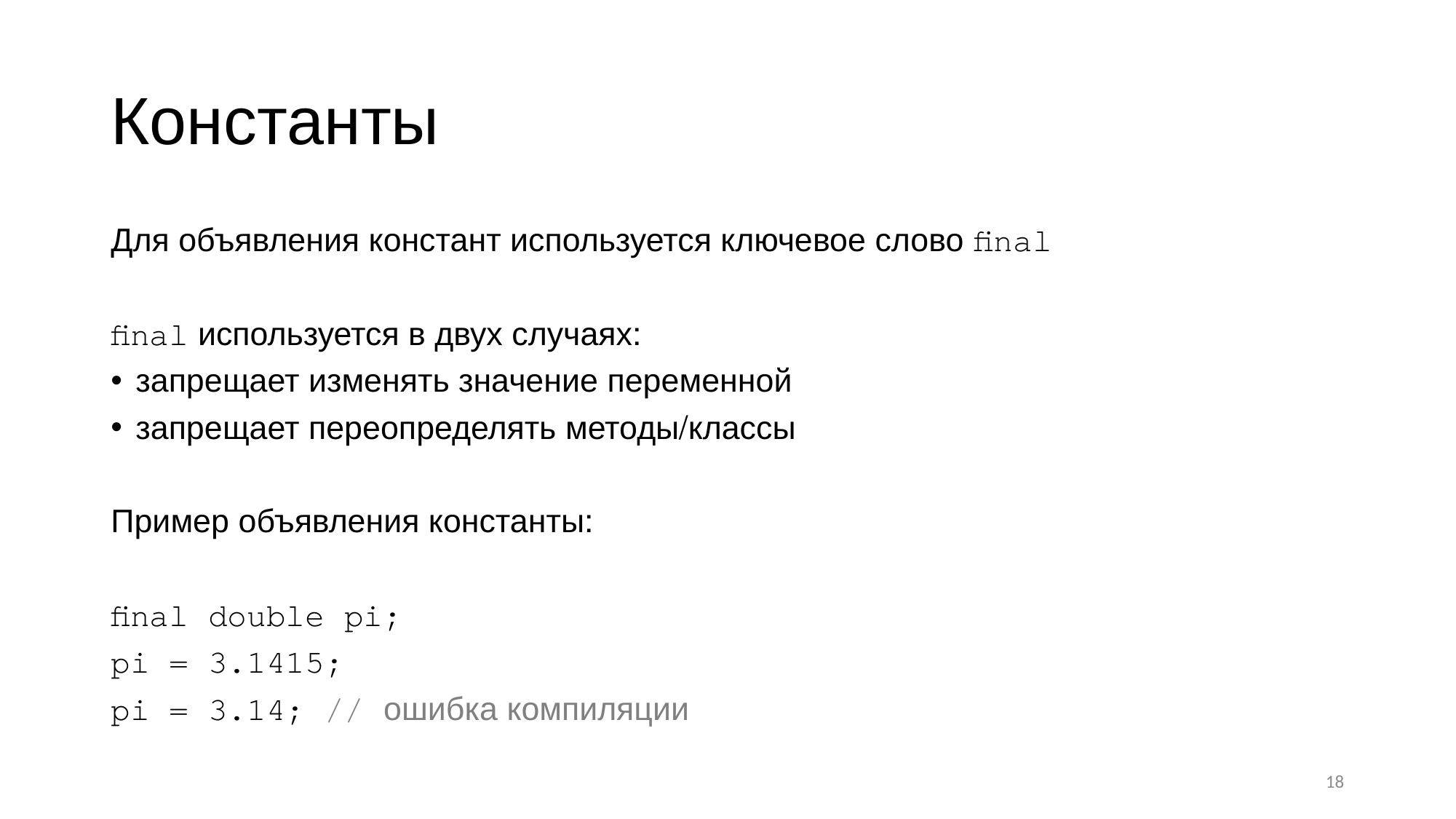

# Константы
Для объявления констант используется ключевое слово final

final используется в двух случаях:
запрещает изменять значение переменной
запрещает переопределять методы/классы

Пример объявления константы:

final double pi;
pi = 3.1415;
pi = 3.14; // ошибка компиляции
18